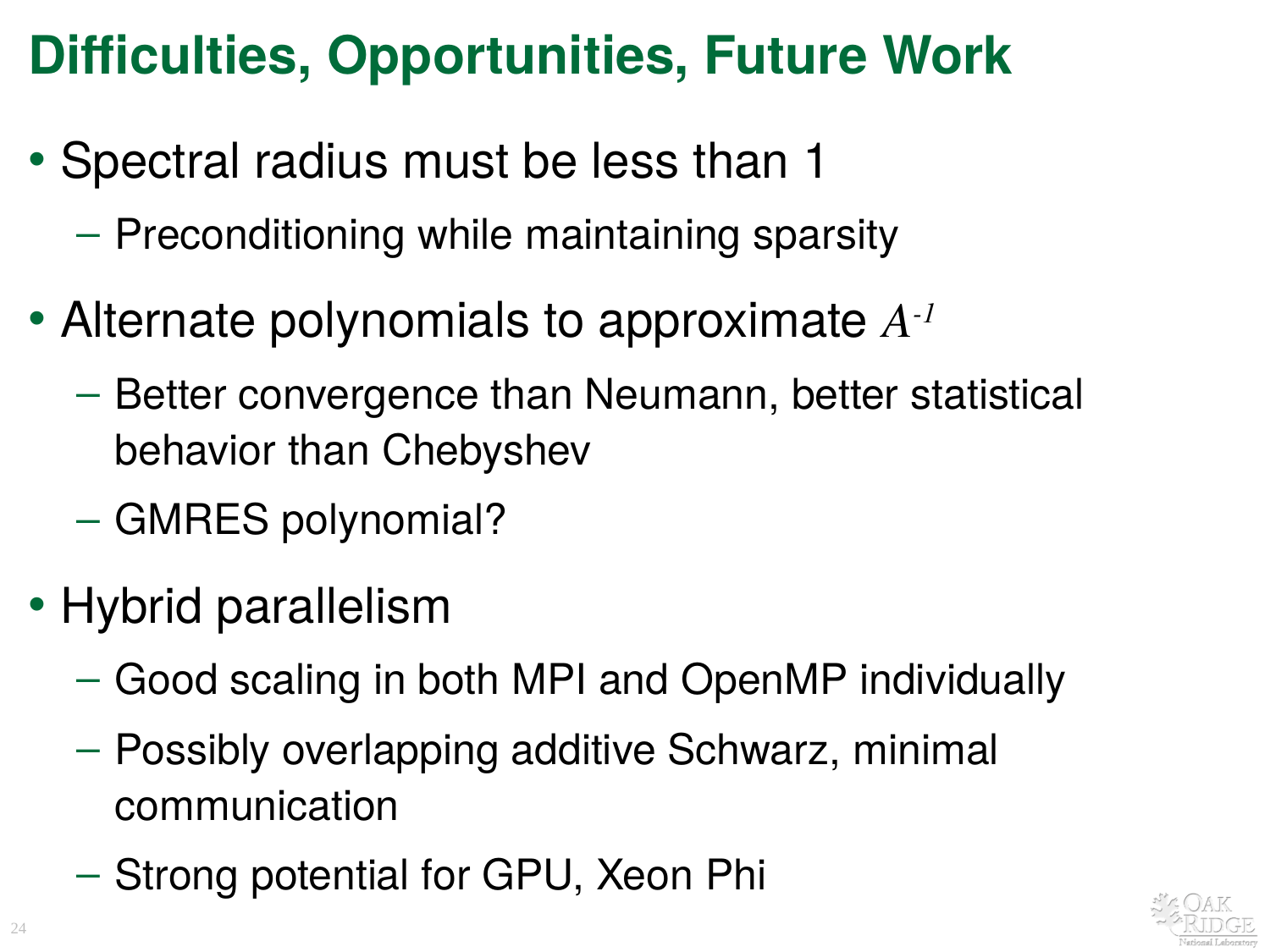

# Difficulties, Opportunities, Future Work
Spectral radius must be less than 1
Preconditioning while maintaining sparsity
Alternate polynomials to approximate A-1
Better convergence than Neumann, better statistical behavior than Chebyshev
GMRES polynomial?
Hybrid parallelism
Good scaling in both MPI and OpenMP individually
Possibly overlapping additive Schwarz, minimal communication
Strong potential for GPU, Xeon Phi